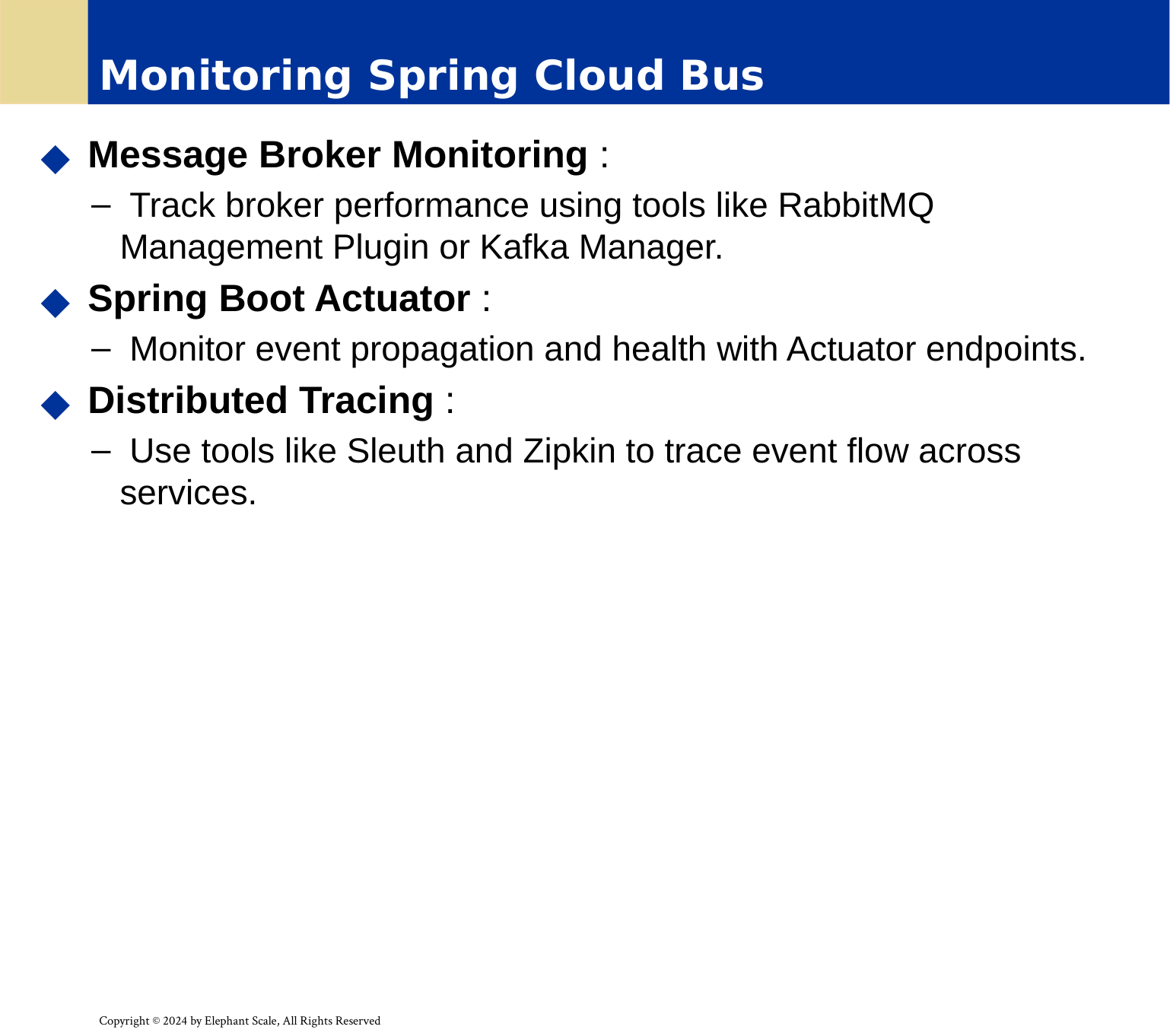

# Monitoring Spring Cloud Bus
 Message Broker Monitoring :
 Track broker performance using tools like RabbitMQ Management Plugin or Kafka Manager.
 Spring Boot Actuator :
 Monitor event propagation and health with Actuator endpoints.
 Distributed Tracing :
 Use tools like Sleuth and Zipkin to trace event flow across services.
Copyright © 2024 by Elephant Scale, All Rights Reserved